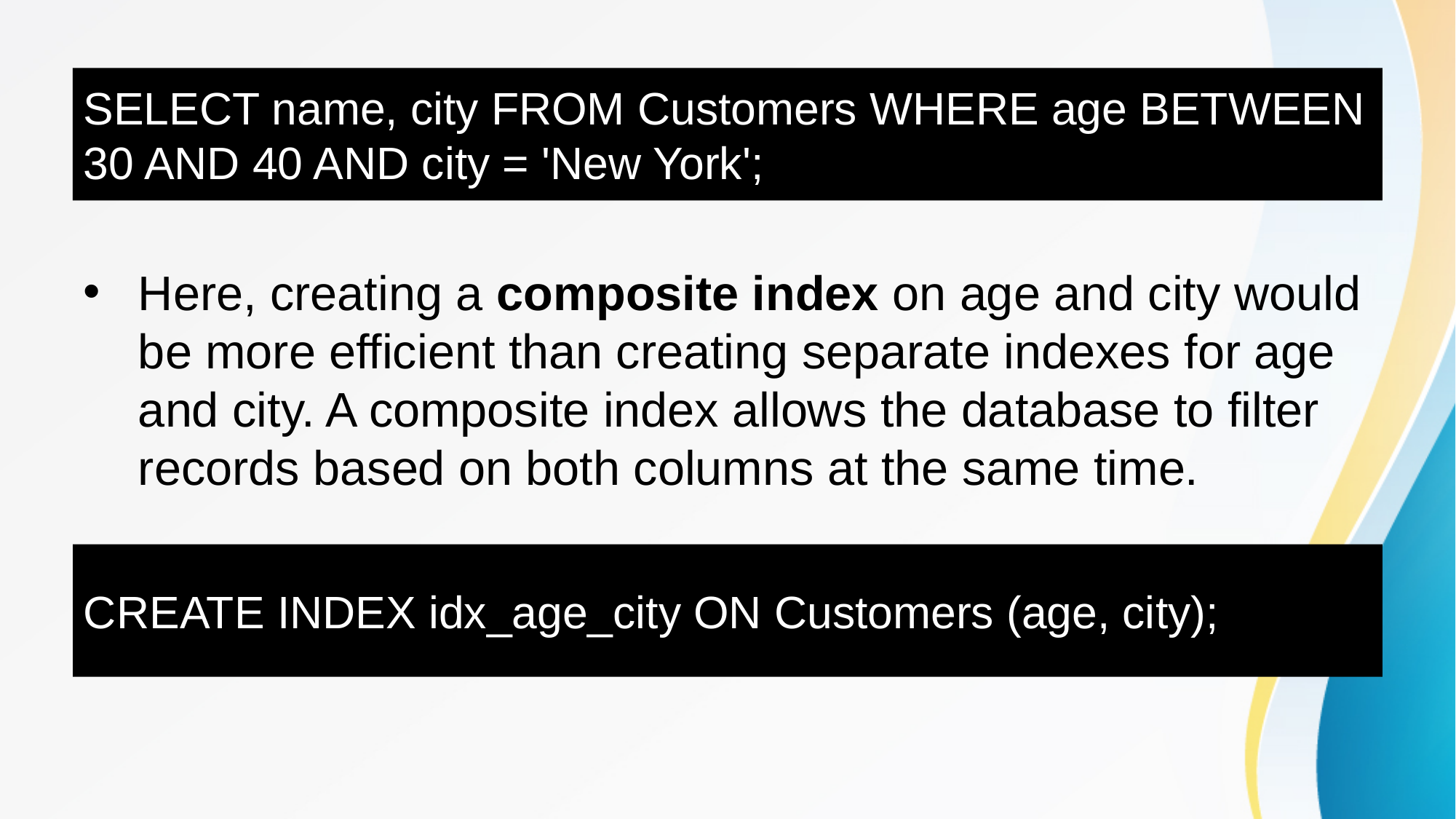

SELECT name, city FROM Customers WHERE age BETWEEN 30 AND 40 AND city = 'New York';
Here, creating a composite index on age and city would be more efficient than creating separate indexes for age and city. A composite index allows the database to filter records based on both columns at the same time.
CREATE INDEX idx_age_city ON Customers (age, city);